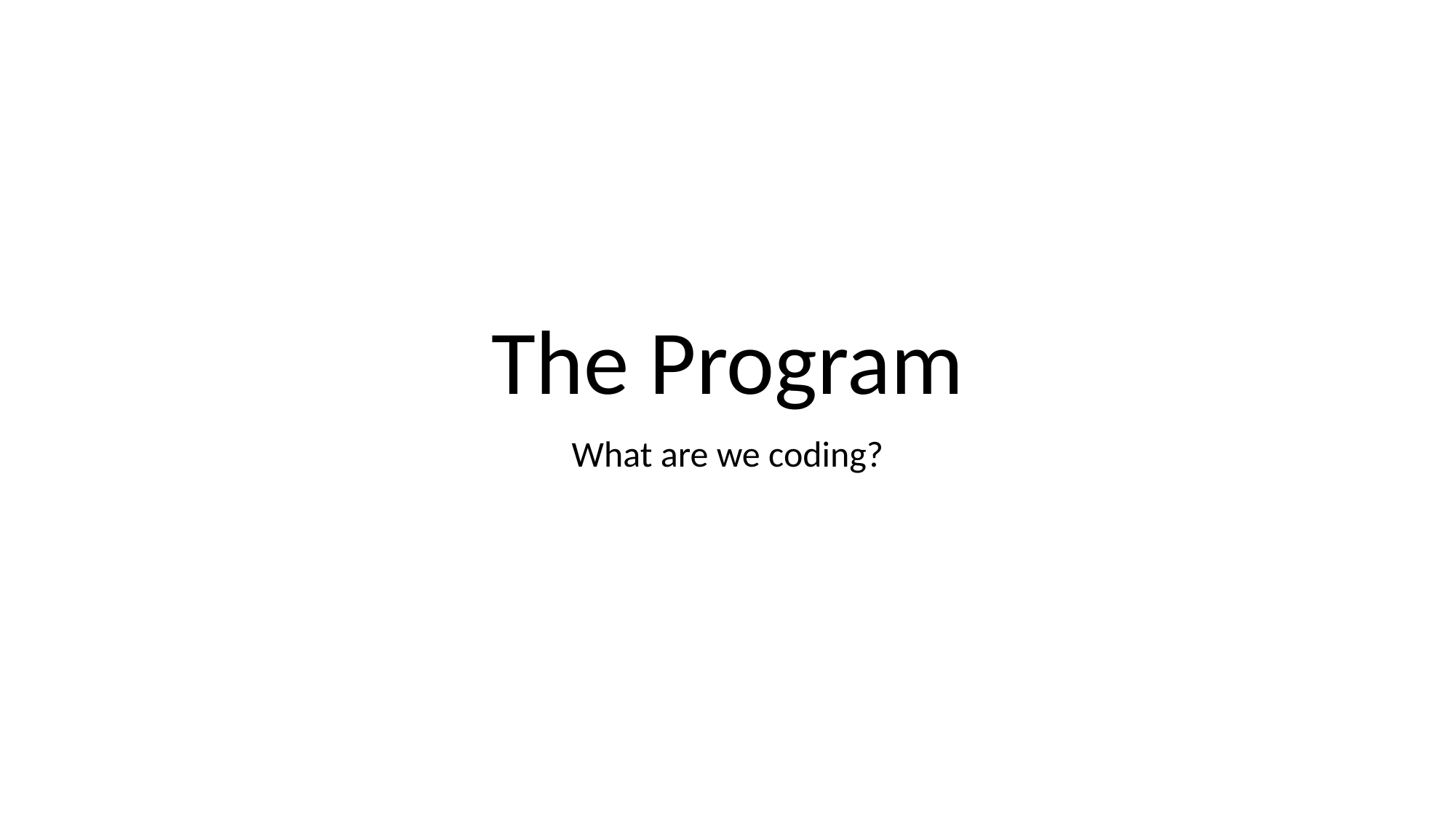

# The Program
What are we coding?